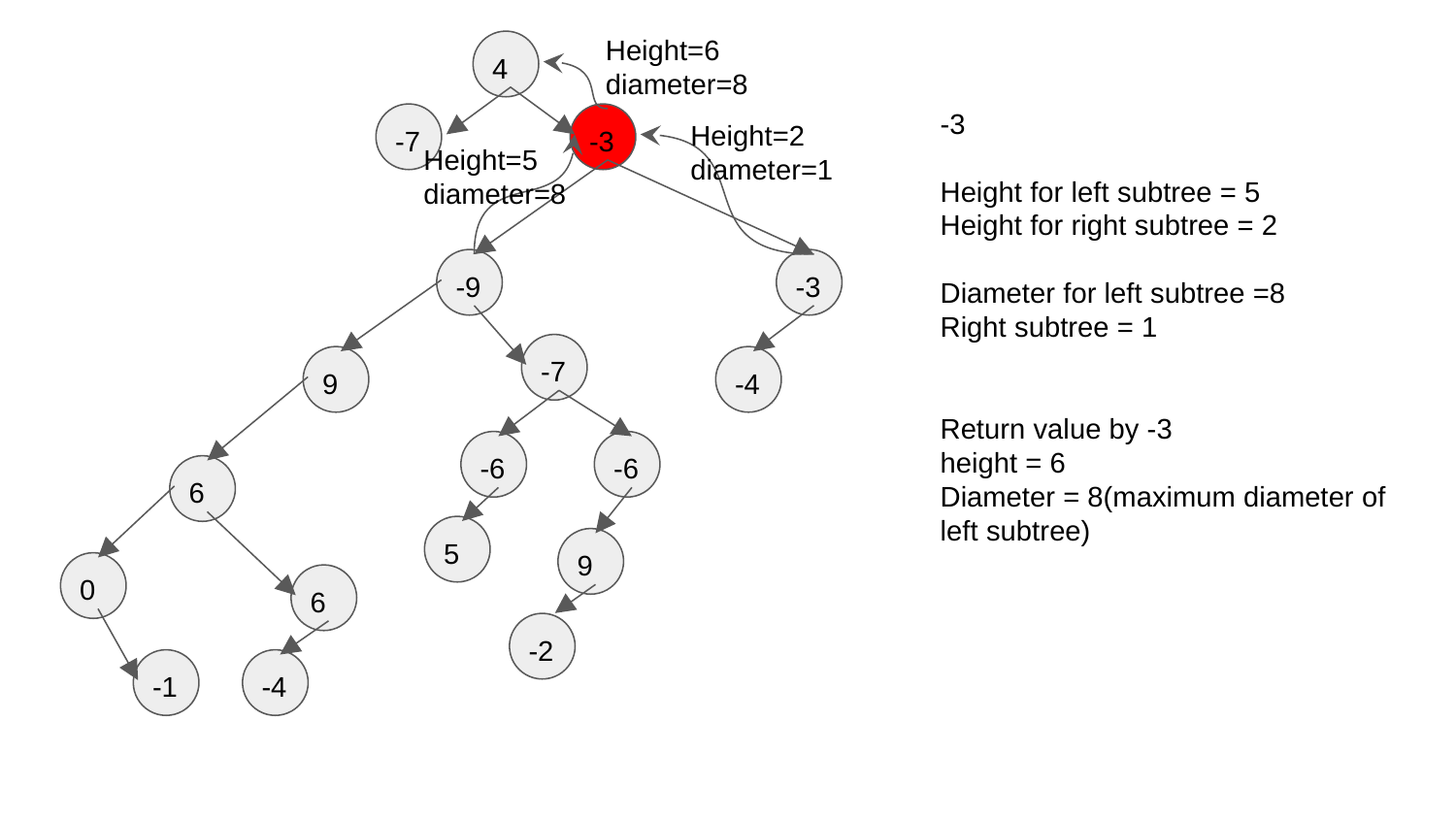

Height=6
diameter=8

4
-3

Height for left subtree = 5
Height for right subtree = 2

Diameter for left subtree =8
Right subtree = 1

Return value by -3
height = 6
Diameter = 8(maximum diameter of left subtree)
Height=2
diameter=1

-7
-3
Height=5
diameter=8

-9
-3

-7

9
-4

-6
-6

6

5

9

0

6

-2

-1
-4